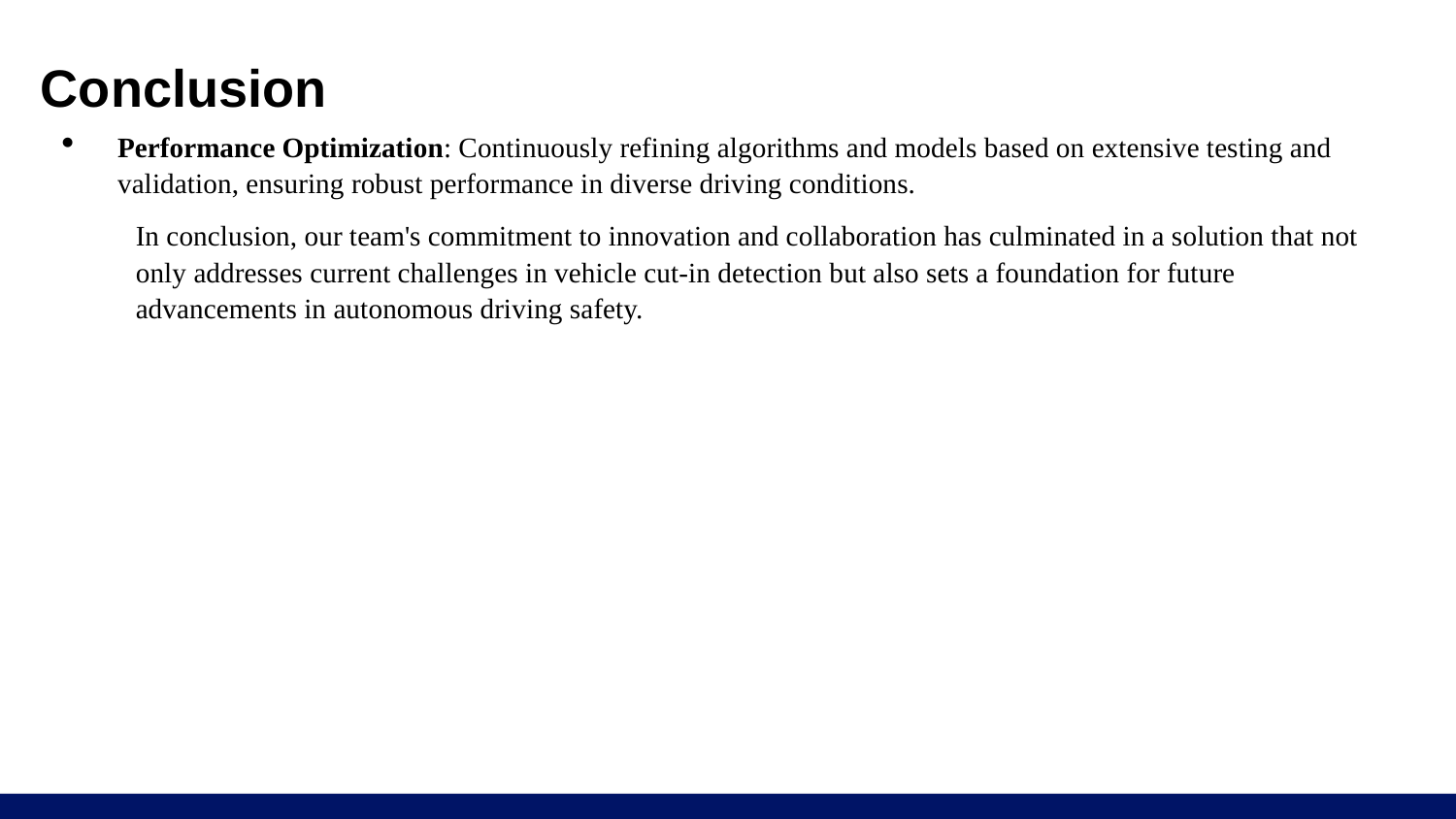

# Conclusion
Performance Optimization: Continuously refining algorithms and models based on extensive testing and validation, ensuring robust performance in diverse driving conditions.
In conclusion, our team's commitment to innovation and collaboration has culminated in a solution that not only addresses current challenges in vehicle cut-in detection but also sets a foundation for future advancements in autonomous driving safety.